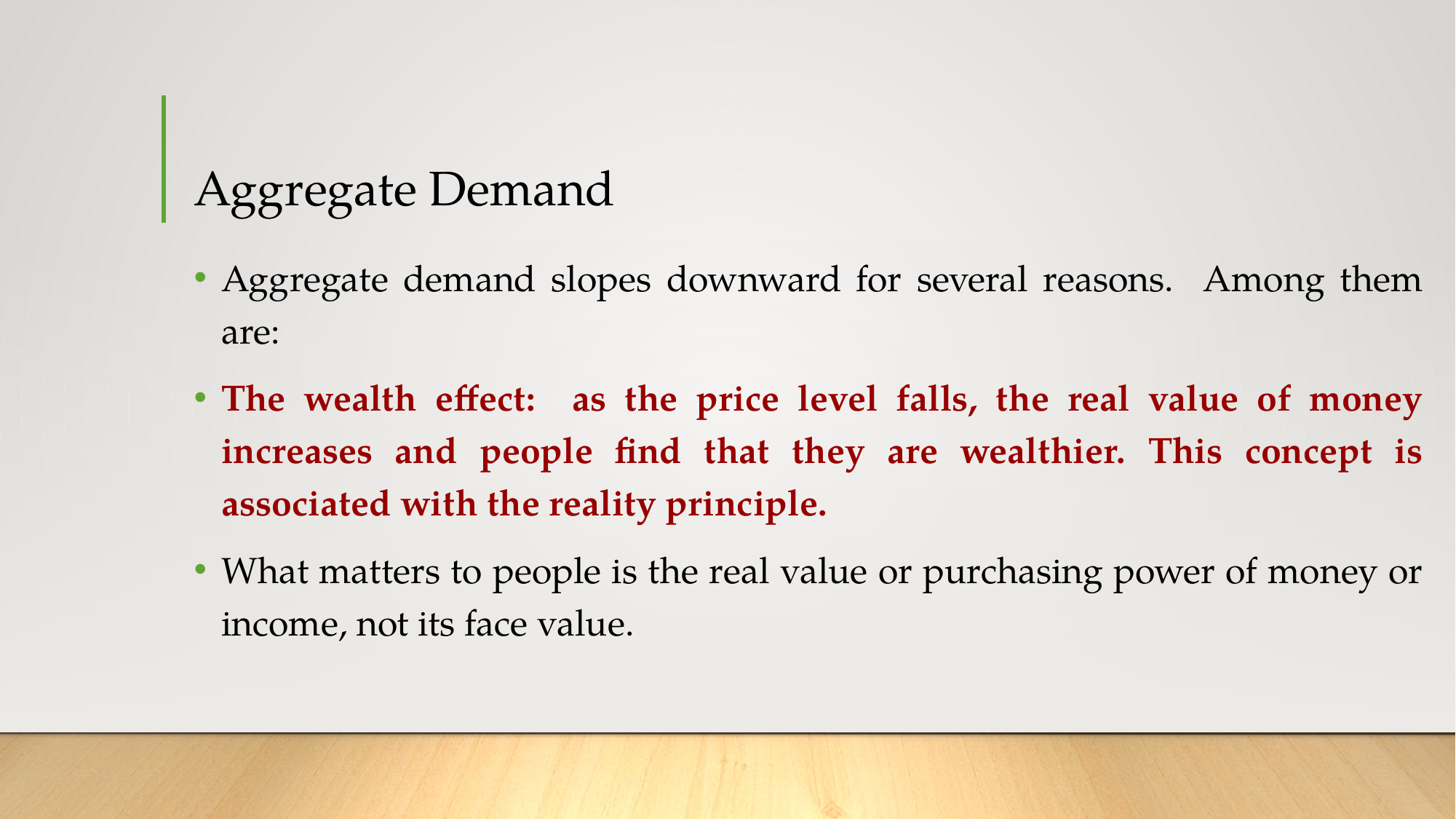

# Aggregate Demand
Aggregate demand slopes downward for several reasons.  Among them are:
The wealth effect:  as the price level falls, the real value of money increases and people find that they are wealthier. This concept is associated with the reality principle.
What matters to people is the real value or purchasing power of money or income, not its face value.